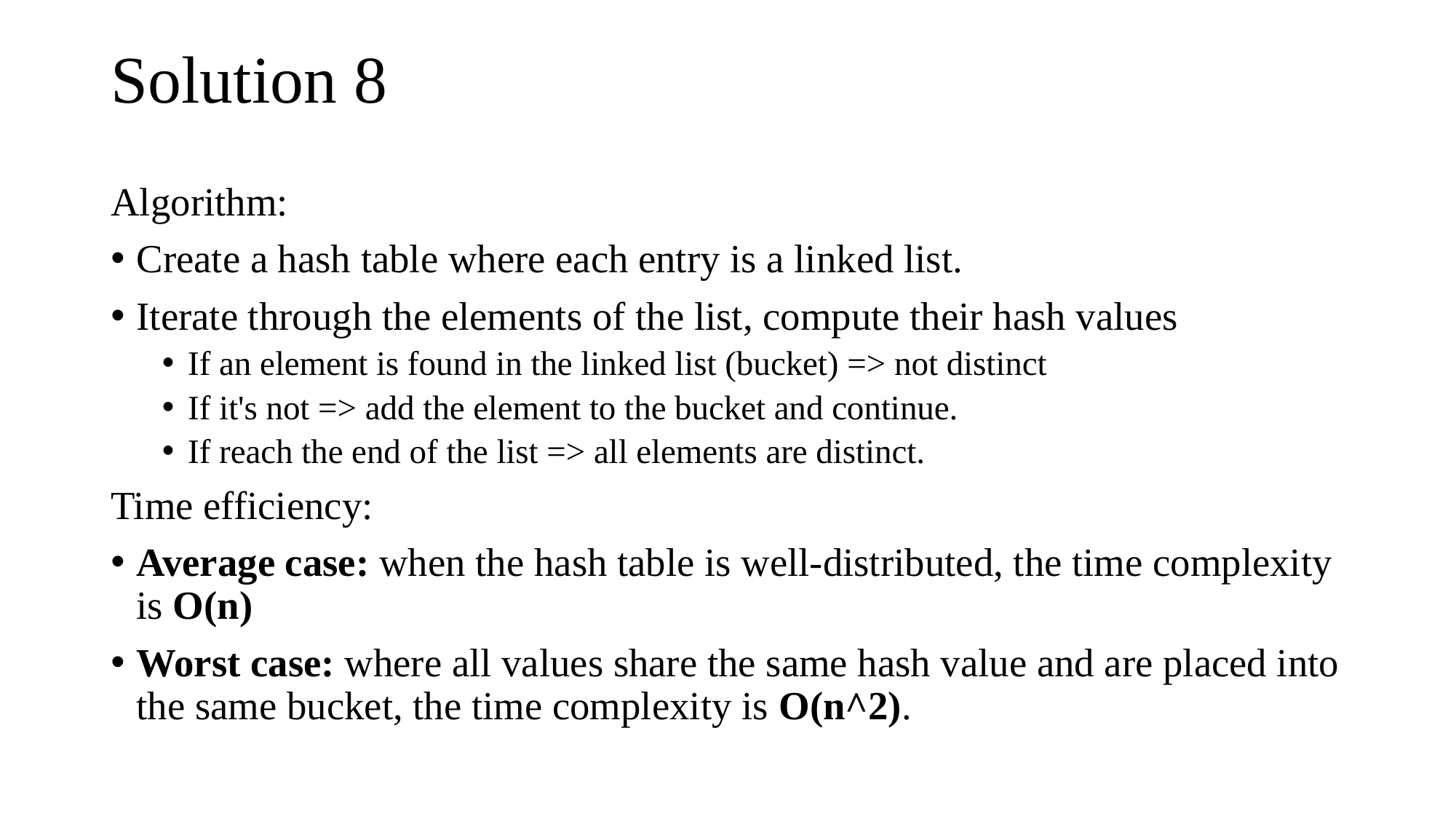

# Solution 8
Algorithm:
Create a hash table where each entry is a linked list.
Iterate through the elements of the list, compute their hash values
If an element is found in the linked list (bucket) => not distinct
If it's not => add the element to the bucket and continue.
If reach the end of the list => all elements are distinct.
Time efficiency:
Average case: when the hash table is well-distributed, the time complexity is O(n)
Worst case: where all values share the same hash value and are placed into the same bucket, the time complexity is O(n^2).